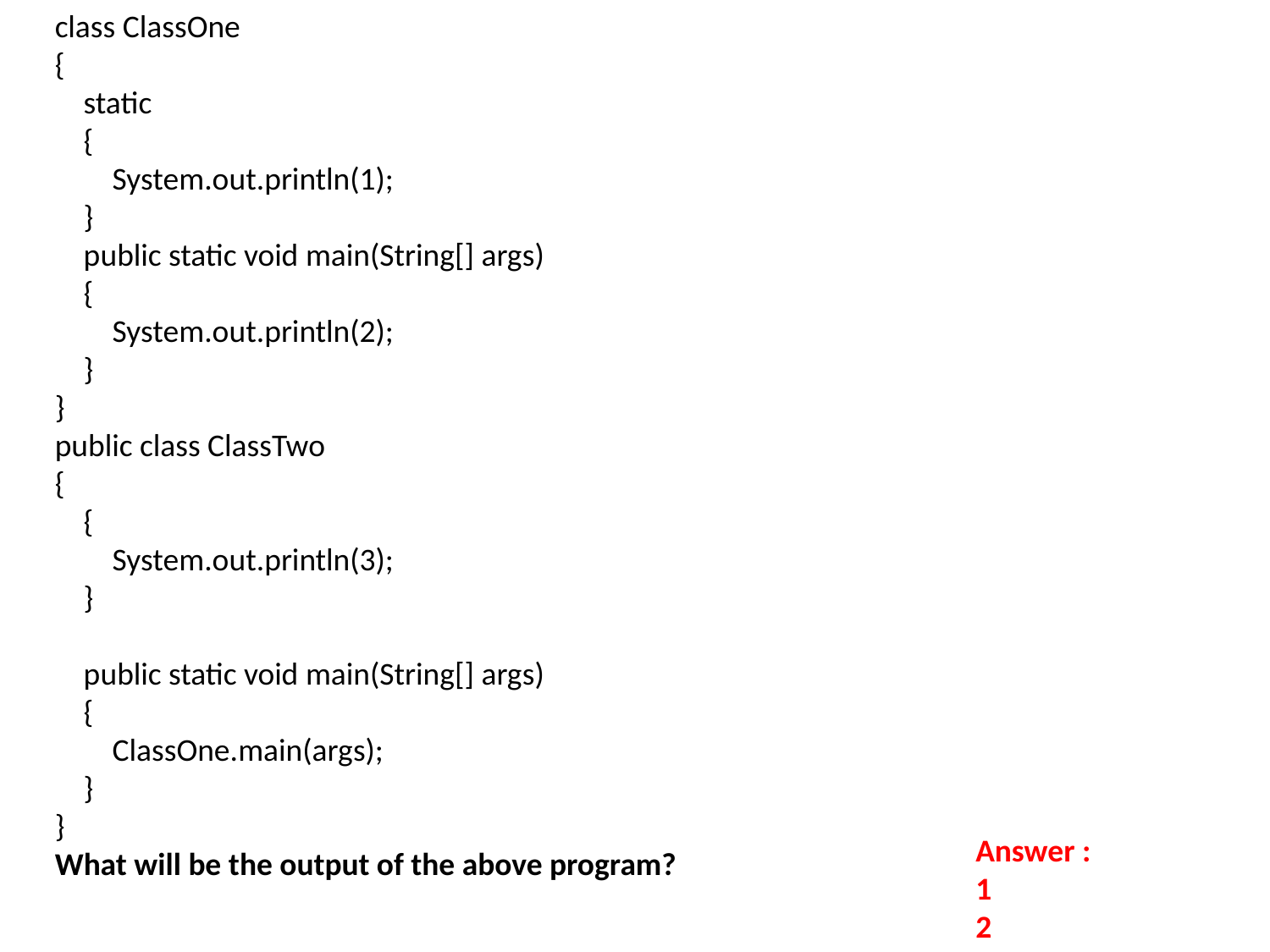

class ClassOne
{
    static
    {
        System.out.println(1);
    }
    public static void main(String[] args)
    {
        System.out.println(2);
    }
}
public class ClassTwo
{
    {
        System.out.println(3);
    }

    public static void main(String[] args)
    {
        ClassOne.main(args);
    }
}
What will be the output of the above program?
Answer :
1
2